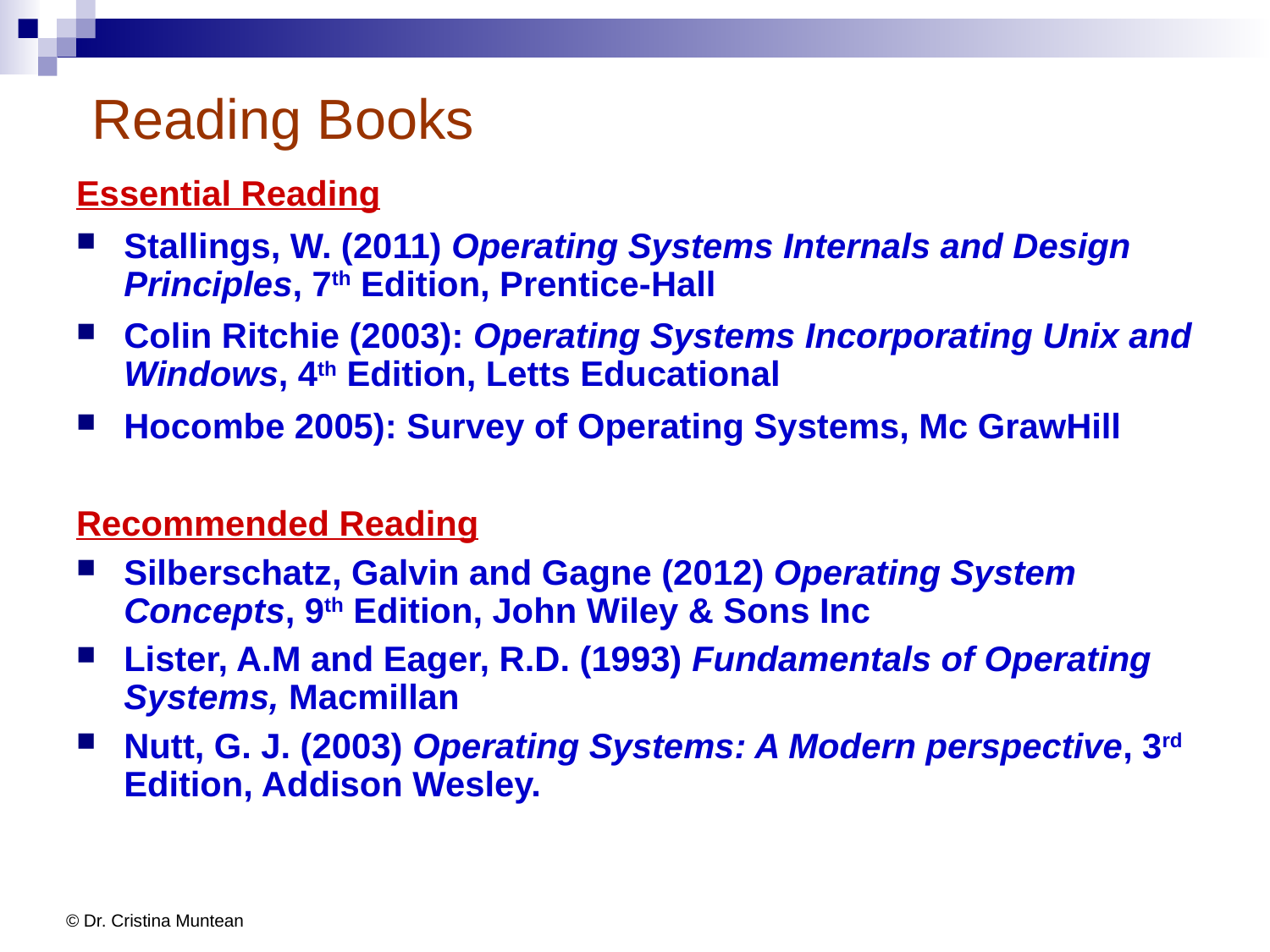

# Reading Books
Essential Reading
Stallings, W. (2011) Operating Systems Internals and Design Principles, 7th Edition, Prentice-Hall
Colin Ritchie (2003): Operating Systems Incorporating Unix and Windows, 4th Edition, Letts Educational
Hocombe 2005): Survey of Operating Systems, Mc GrawHill

Recommended Reading
Silberschatz, Galvin and Gagne (2012) Operating System Concepts, 9th Edition, John Wiley & Sons Inc
Lister, A.M and Eager, R.D. (1993) Fundamentals of Operating Systems, Macmillan
Nutt, G. J. (2003) Operating Systems: A Modern perspective, 3rd Edition, Addison Wesley.